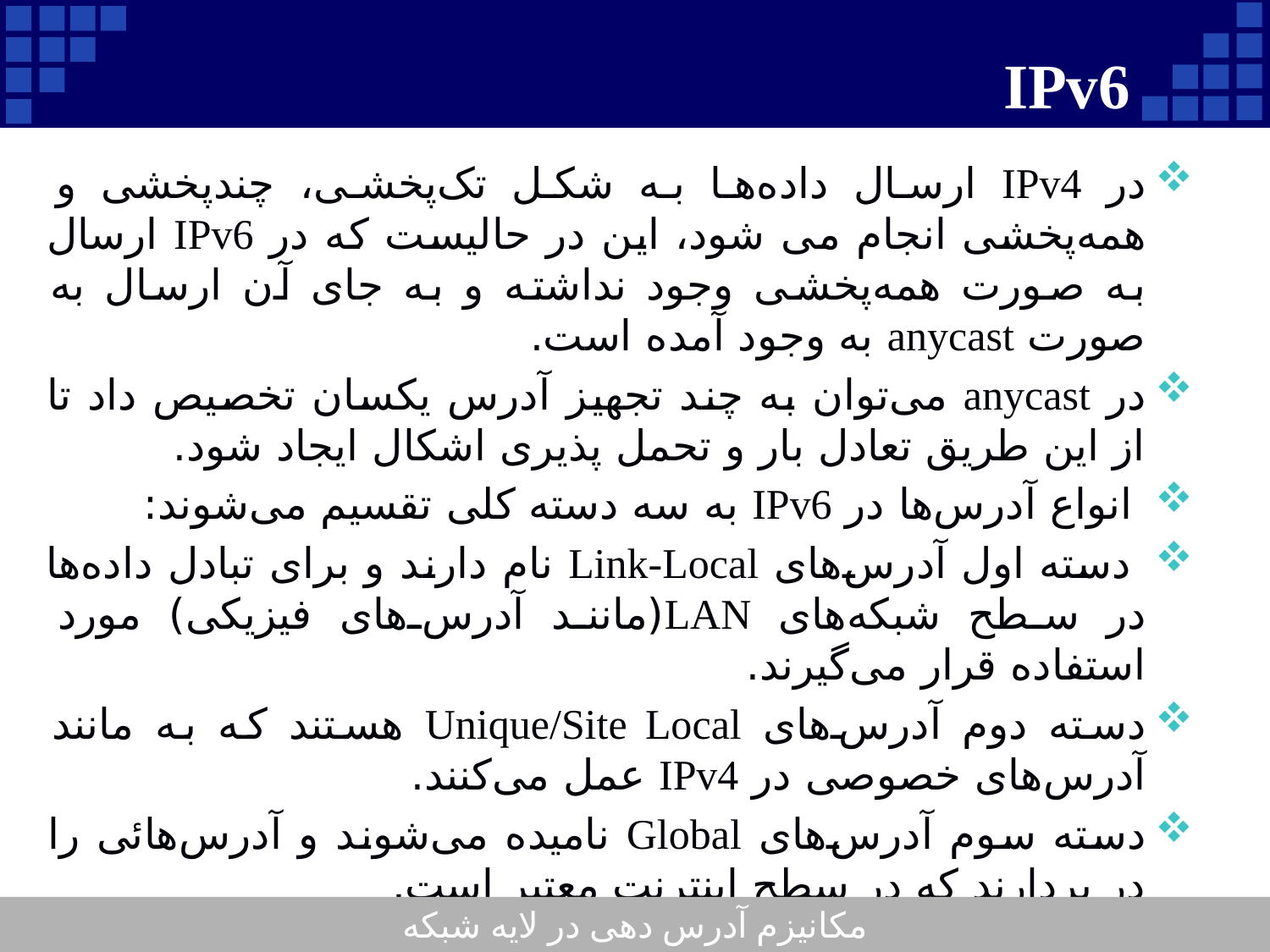

# IPv6
در IPv4 ارسال داده‌ها به شکل تک‌پخشی، چندپخشی و همه‌پخشی انجام می شود، این در حالیست که در IPv6 ارسال به صورت همه‌پخشی وجود نداشته و به جای آن ارسال به صورت anycast به وجود آمده است.
در anycast می‌توان به چند تجهیز آدرس یکسان تخصیص داد تا از این طریق تعادل بار و تحمل پذیری اشکال ایجاد شود.
 انواع آدرس‌ها در IPv6 به سه دسته کلی تقسیم می‌شوند:
 دسته اول آدرس‌های Link-Local نام دارند و برای تبادل داده‌ها در سطح شبکه‌های LAN(مانند آدرس‌های فیزیکی) مورد استفاده قرار می‌گیرند.
دسته دوم آدرس‌های Unique/Site Local هستند که به مانند آدرس‌های خصوصی در IPv4 عمل می‌کنند.
دسته سوم آدرس‌های Global نامیده می‌شوند و آدرس‌هائی را در بردارند که در سطح اینترنت معتبر است.

مکانیزم آدرس دهی در لایه شبکه
35
Company  Logo